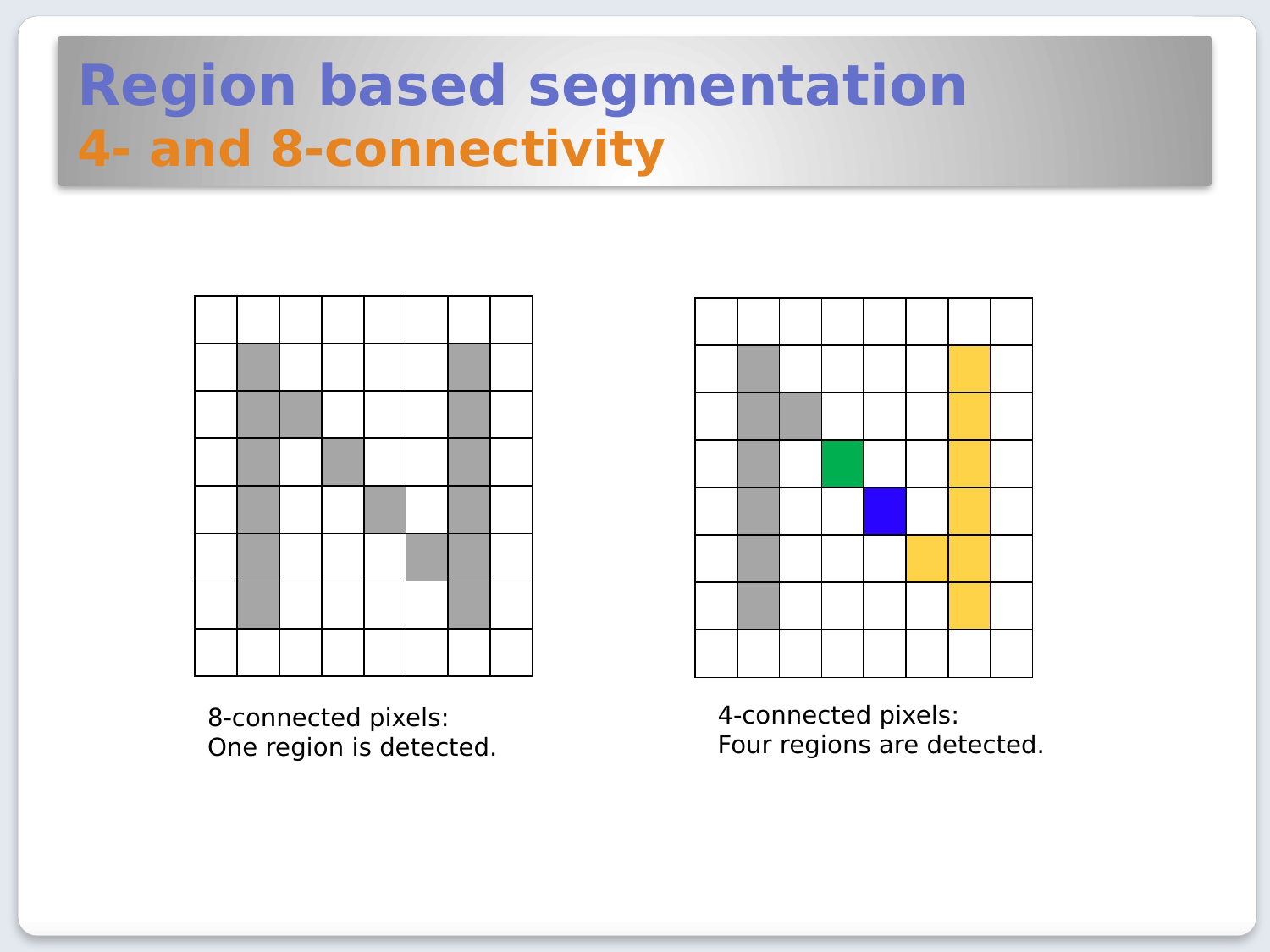

# Region based segmentation 4- and 8-connectivity
|  |  |  |  |  |  |  |  |
| --- | --- | --- | --- | --- | --- | --- | --- |
|  |  |  |  |  |  |  |  |
|  |  |  |  |  |  |  |  |
|  |  |  |  |  |  |  |  |
|  |  |  |  |  |  |  |  |
|  |  |  |  |  |  |  |  |
|  |  |  |  |  |  |  |  |
|  |  |  |  |  |  |  |  |
|  |  |  |  |  |  |  |  |
| --- | --- | --- | --- | --- | --- | --- | --- |
|  |  |  |  |  |  |  |  |
|  |  |  |  |  |  |  |  |
|  |  |  |  |  |  |  |  |
|  |  |  |  |  |  |  |  |
|  |  |  |  |  |  |  |  |
|  |  |  |  |  |  |  |  |
|  |  |  |  |  |  |  |  |
4-connected pixels:
Four regions are detected.
8-connected pixels:
One region is detected.